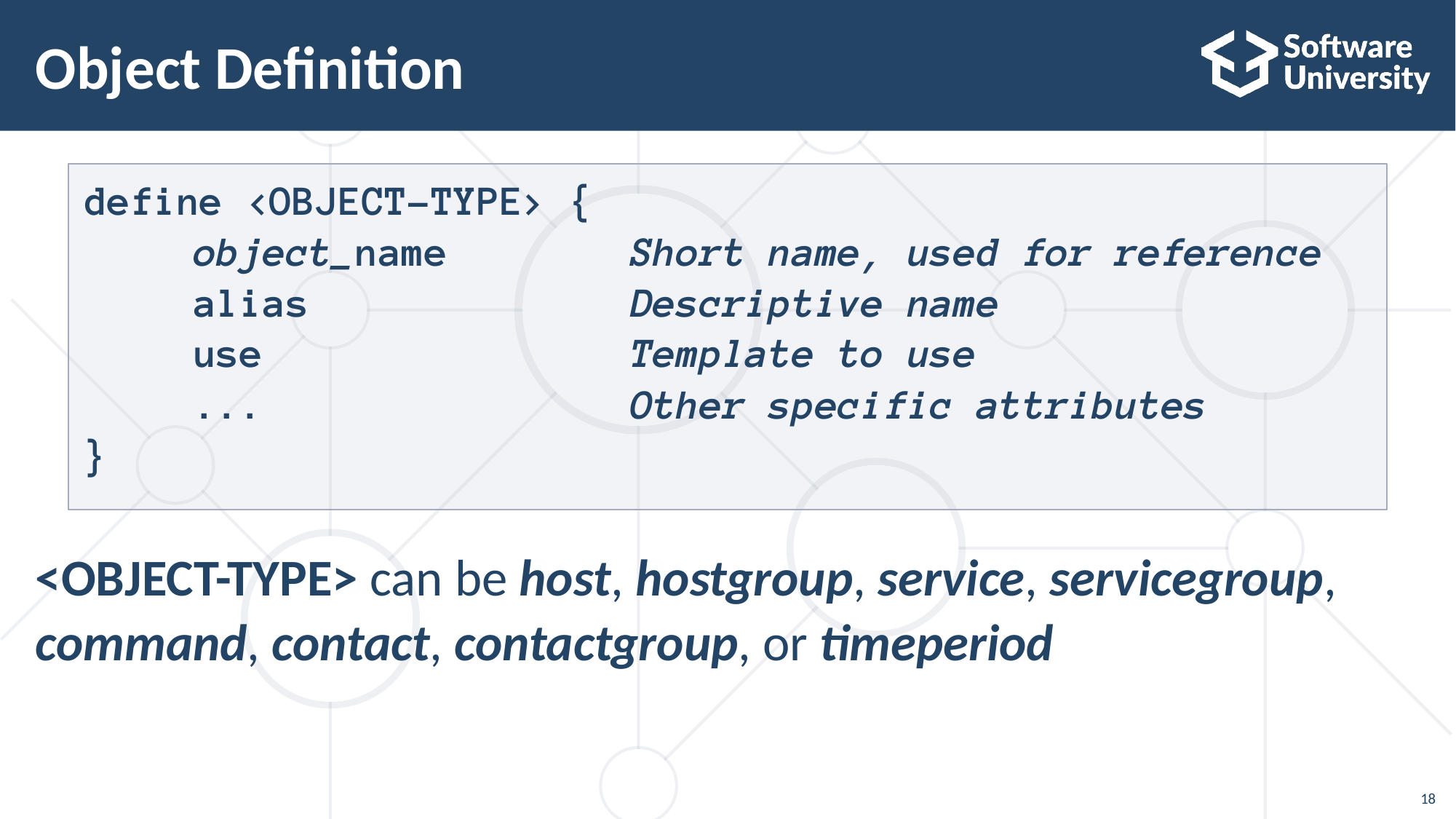

# Object Definition
define <OBJECT-TYPE> {
	object_name		Short name, used for reference
	alias			Descriptive name
	use				Template to use
	...				Other specific attributes
}
<OBJECT-TYPE> can be host, hostgroup, service, servicegroup, command, contact, contactgroup, or timeperiod
18